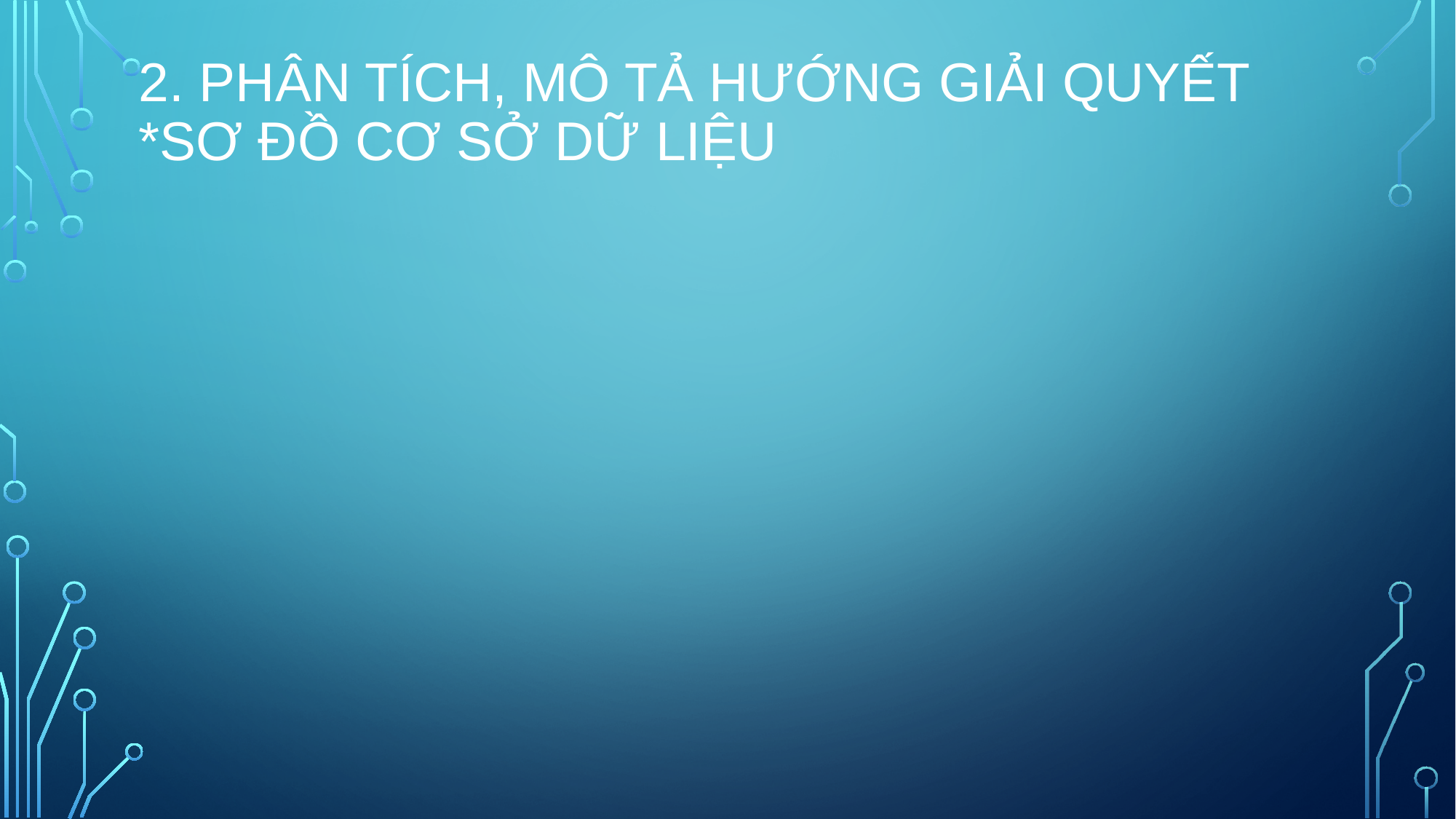

# 2. PHÂN TÍCH, MÔ TẢ HƯỚNG GIẢI QUYẾT *Sơ đồ Cơ sở dữ liệu